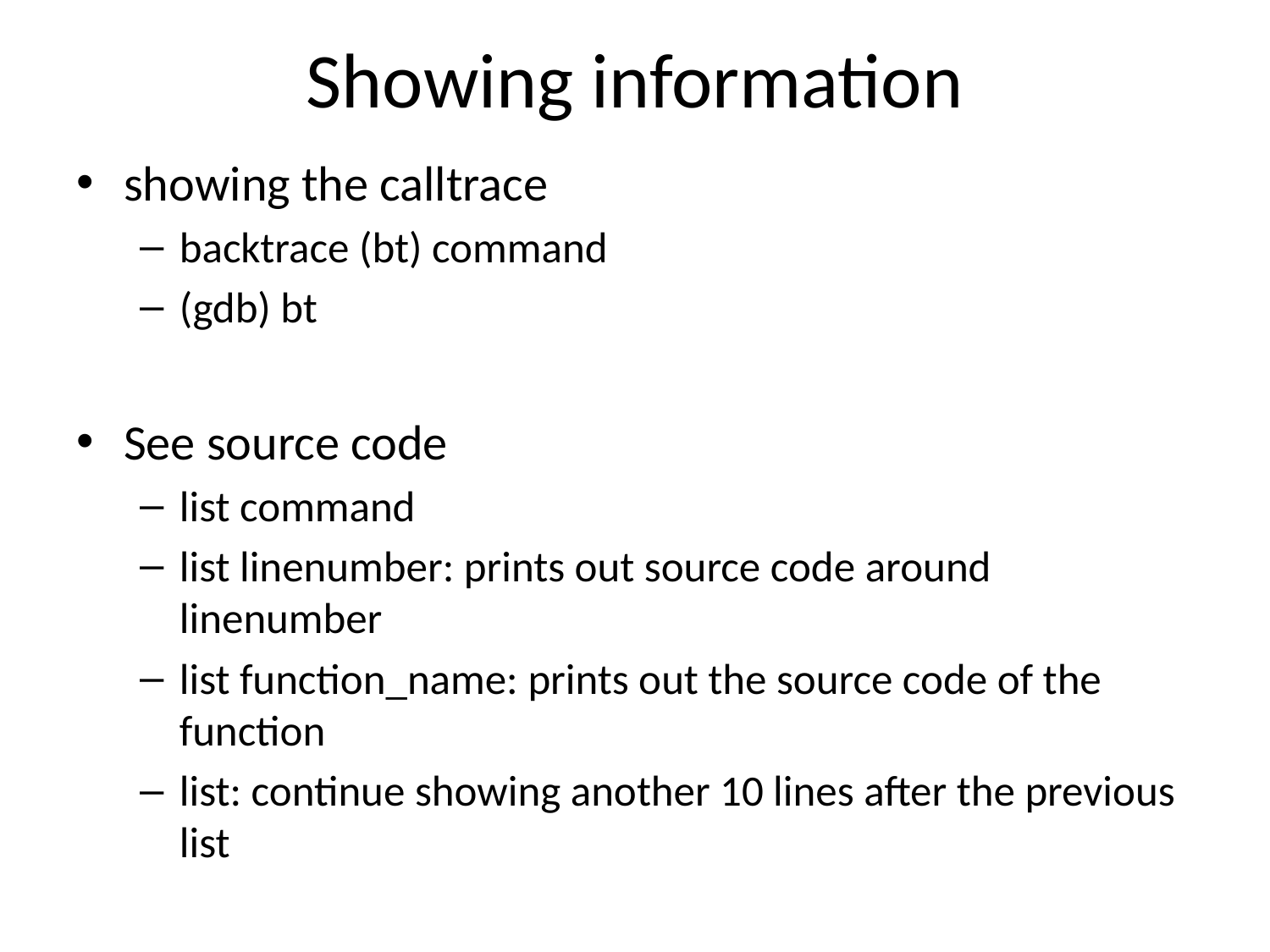

# Showing information
showing the calltrace
backtrace (bt) command
(gdb) bt

See source code
list command
list linenumber: prints out source code around linenumber
list function_name: prints out the source code of the function
list: continue showing another 10 lines after the previous list